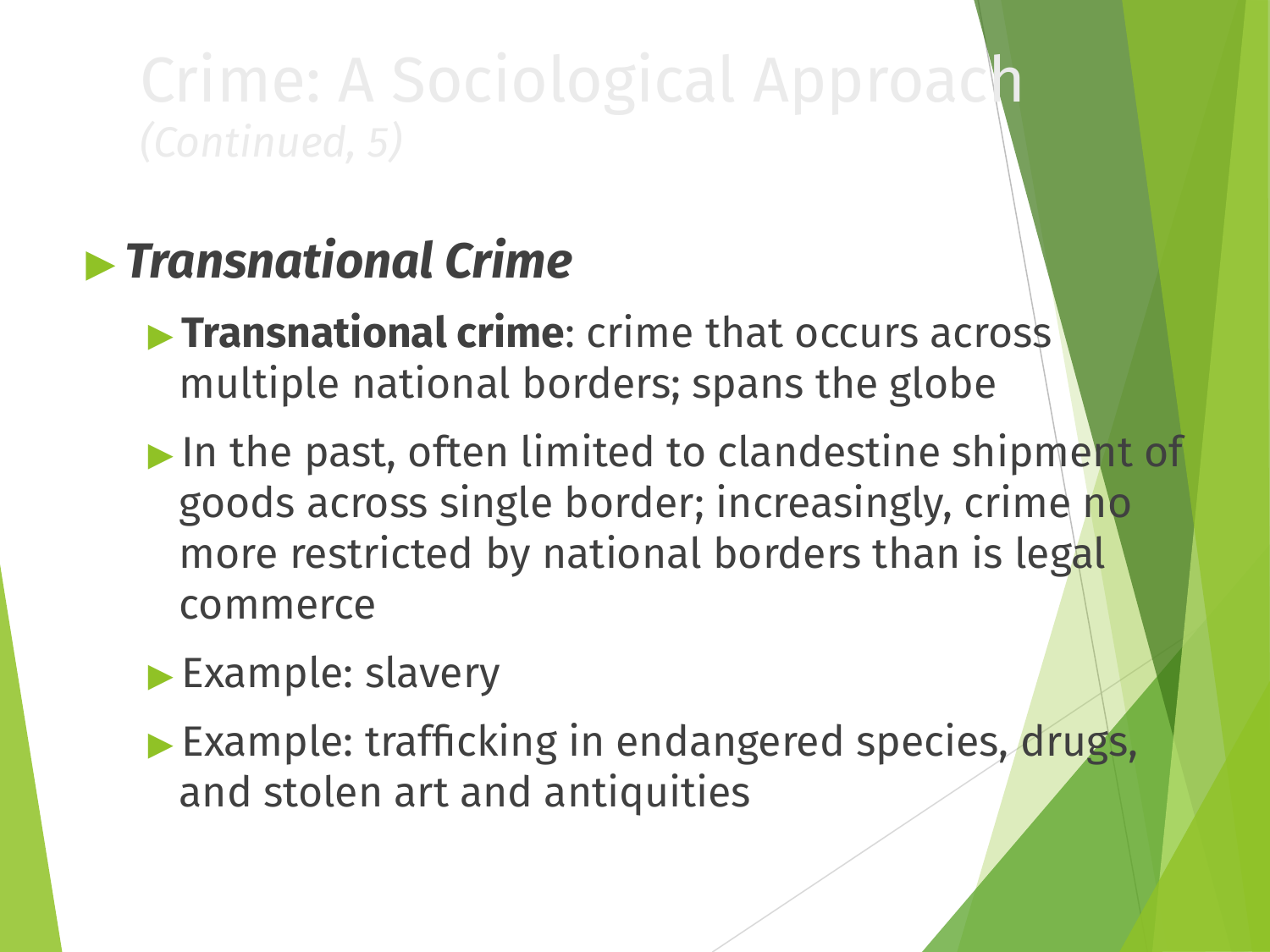

# Crime: A Sociological Approach (Continued, 5)
Transnational Crime
Transnational crime: crime that occurs across multiple national borders; spans the globe
In the past, often limited to clandestine shipment of goods across single border; increasingly, crime no more restricted by national borders than is legal commerce
Example: slavery
Example: trafficking in endangered species, drugs, and stolen art and antiquities